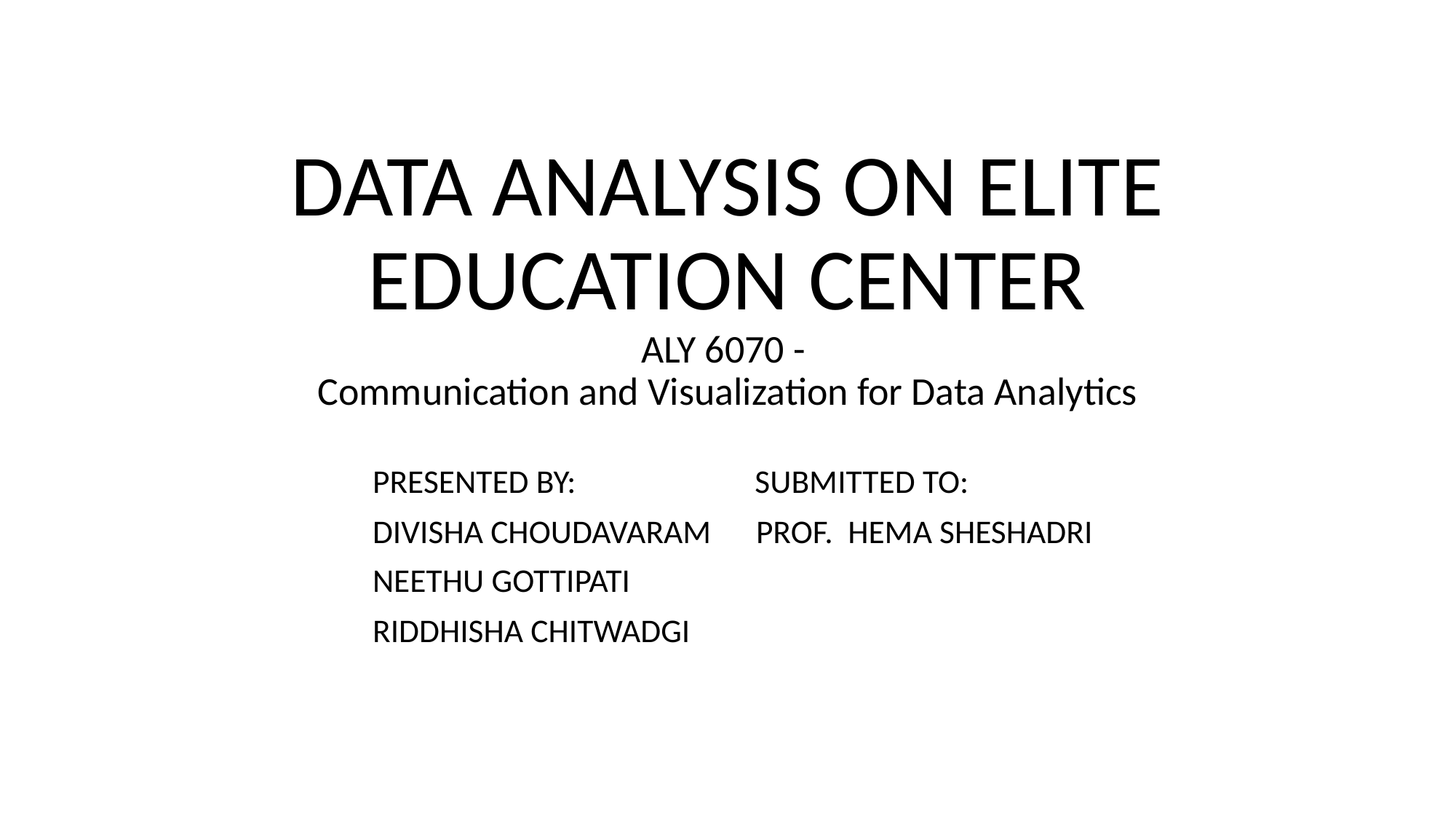

# DATA ANALYSIS ON ELITE EDUCATION CENTER ALY 6070 - Communication and Visualization for Data Analytics
PRESENTED BY:                        SUBMITTED TO:
DIVISHA CHOUDAVARAM      PROF.  HEMA SHESHADRI
NEETHU GOTTIPATI
RIDDHISHA CHITWADGI